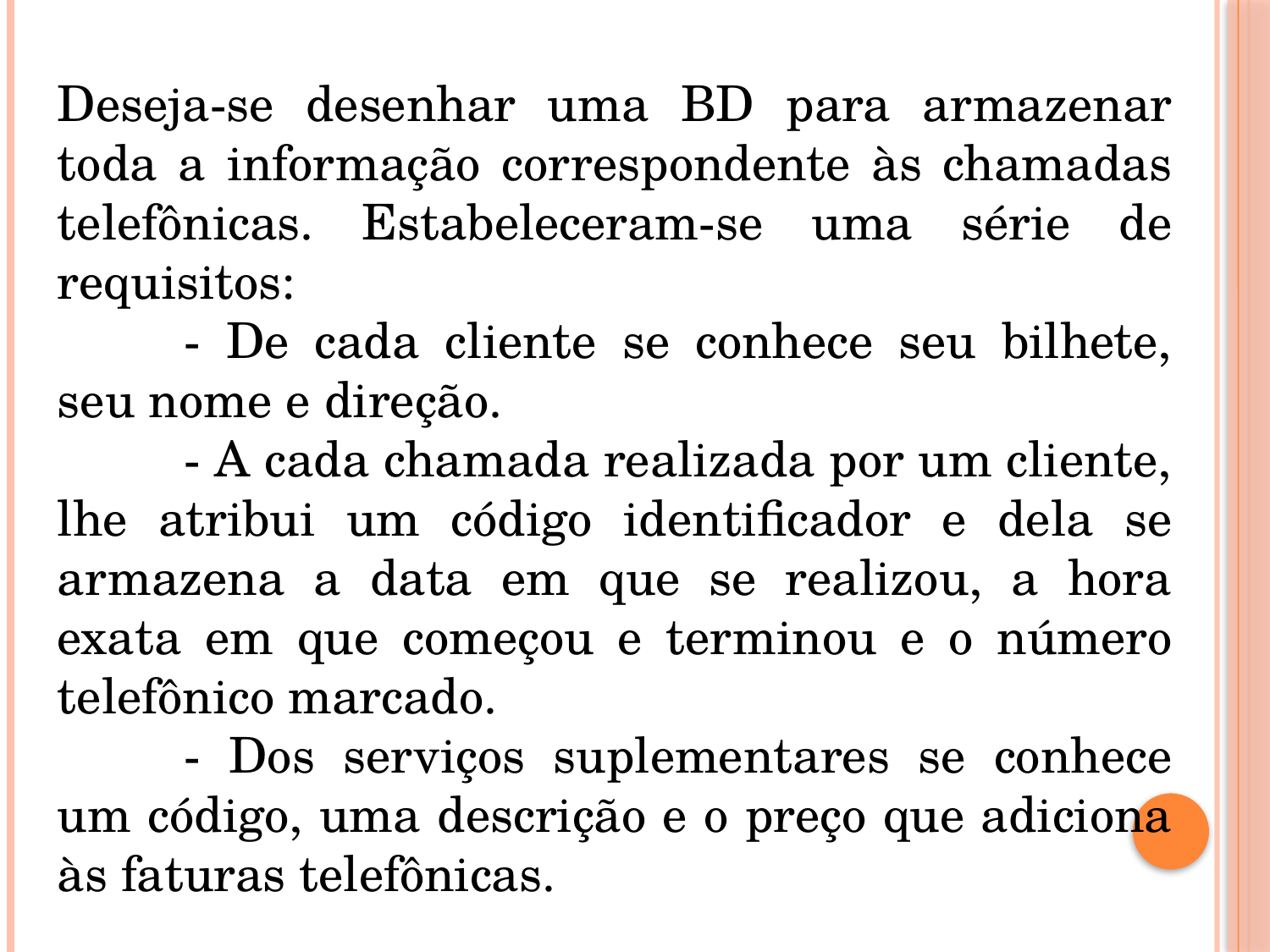

Deseja-se desenhar uma BD para armazenar toda a informação correspondente às chamadas telefônicas. Estabeleceram-se uma série de requisitos:
	- De cada cliente se conhece seu bilhete, seu nome e direção.
	- A cada chamada realizada por um cliente, lhe atribui um código identificador e dela se armazena a data em que se realizou, a hora exata em que começou e terminou e o número telefônico marcado.
	- Dos serviços suplementares se conhece um código, uma descrição e o preço que adiciona às faturas telefônicas.